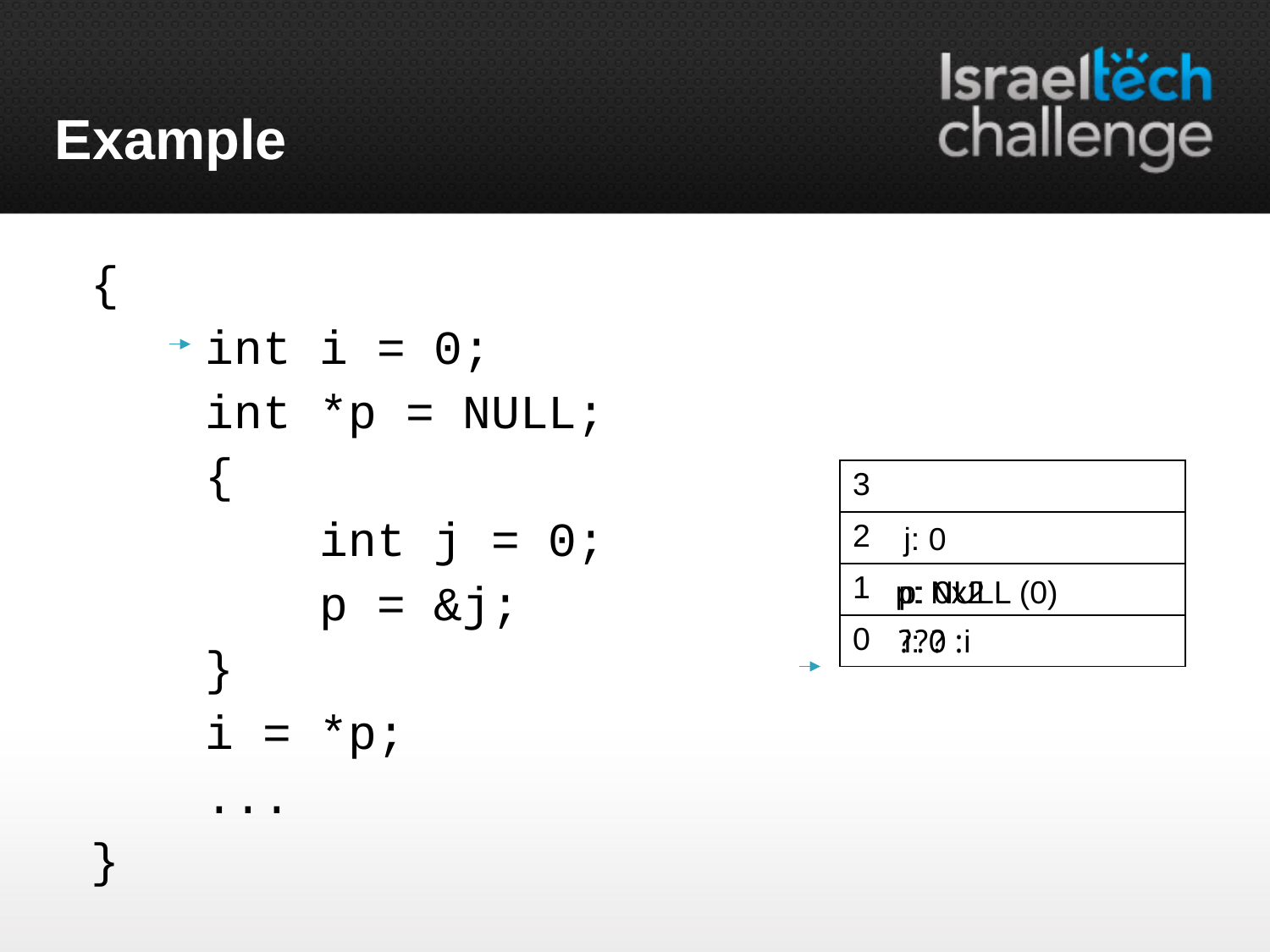

# Example
{
    int i = 0;
    int *p = NULL;
    {
        int j = 0;
        p = &j;
    }
    i = *p;
    ...
}
| 3 |
| --- |
| 2 |
| 1 |
| 0 |
j: 0
p: 0x2
p: NULL (0)
i: 0
i: ???